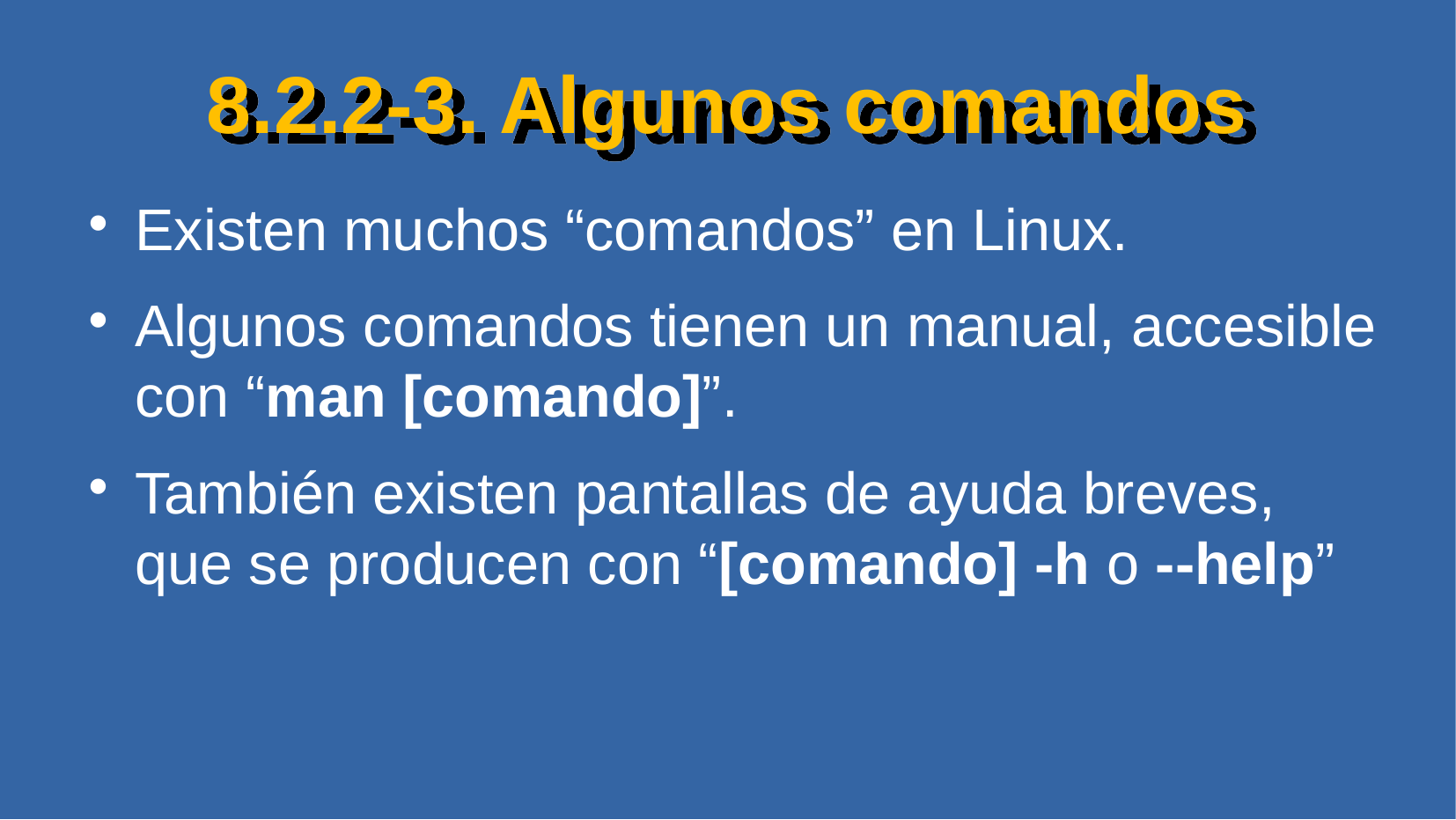

# 8.2.2-3. Algunos comandos
Existen muchos “comandos” en Linux.
Algunos comandos tienen un manual, accesible con “man [comando]”.
También existen pantallas de ayuda breves, que se producen con “[comando] -h o --help”